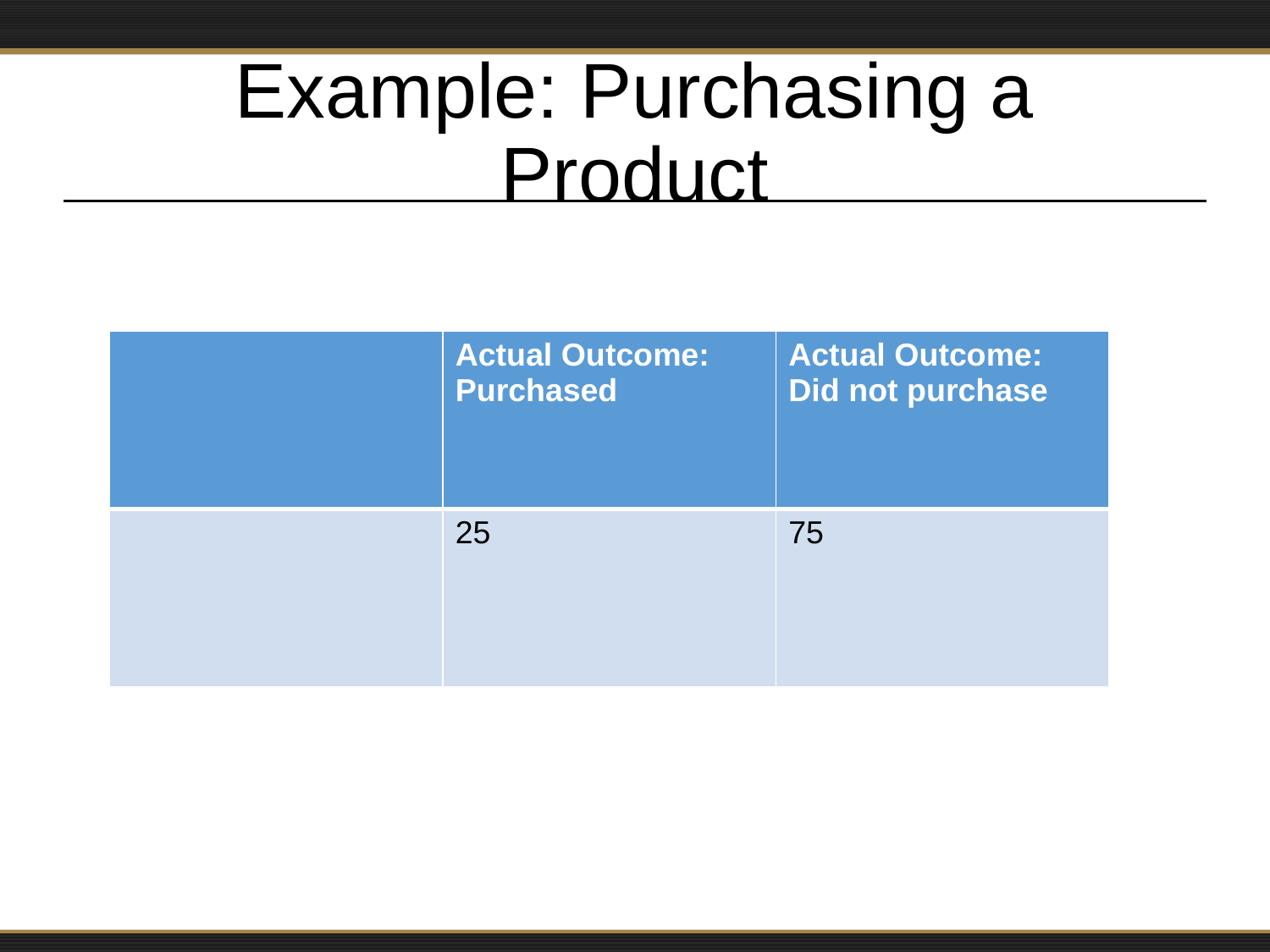

# Example: Purchasing a Product
|  | Actual Outcome: Purchased | Actual Outcome: Did not purchase |
| --- | --- | --- |
|  | 25 | 75 |